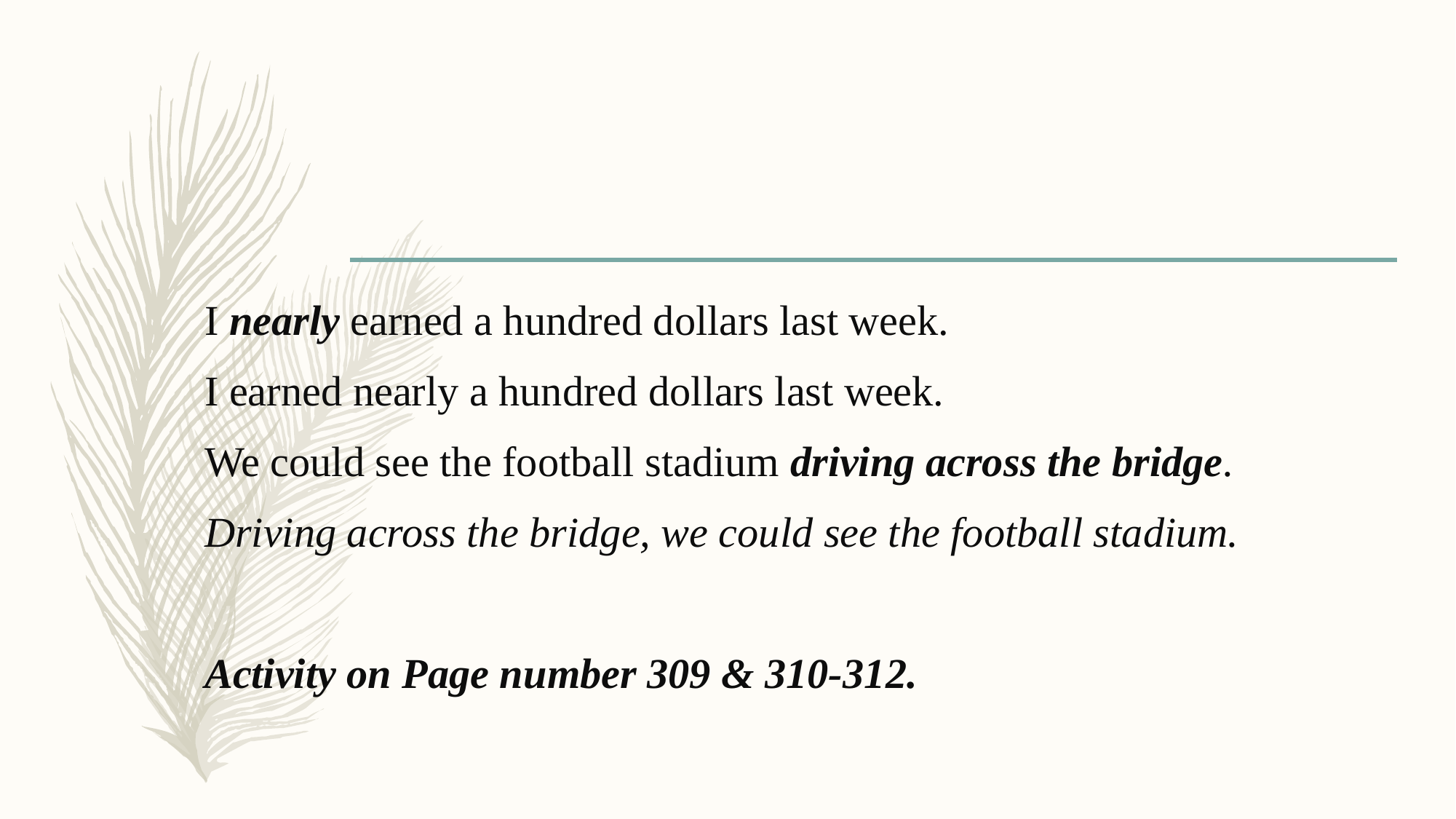

#
I nearly earned a hundred dollars last week.
I earned nearly a hundred dollars last week.
We could see the football stadium driving across the bridge.
Driving across the bridge, we could see the football stadium.

Activity on Page number 309 & 310-312.